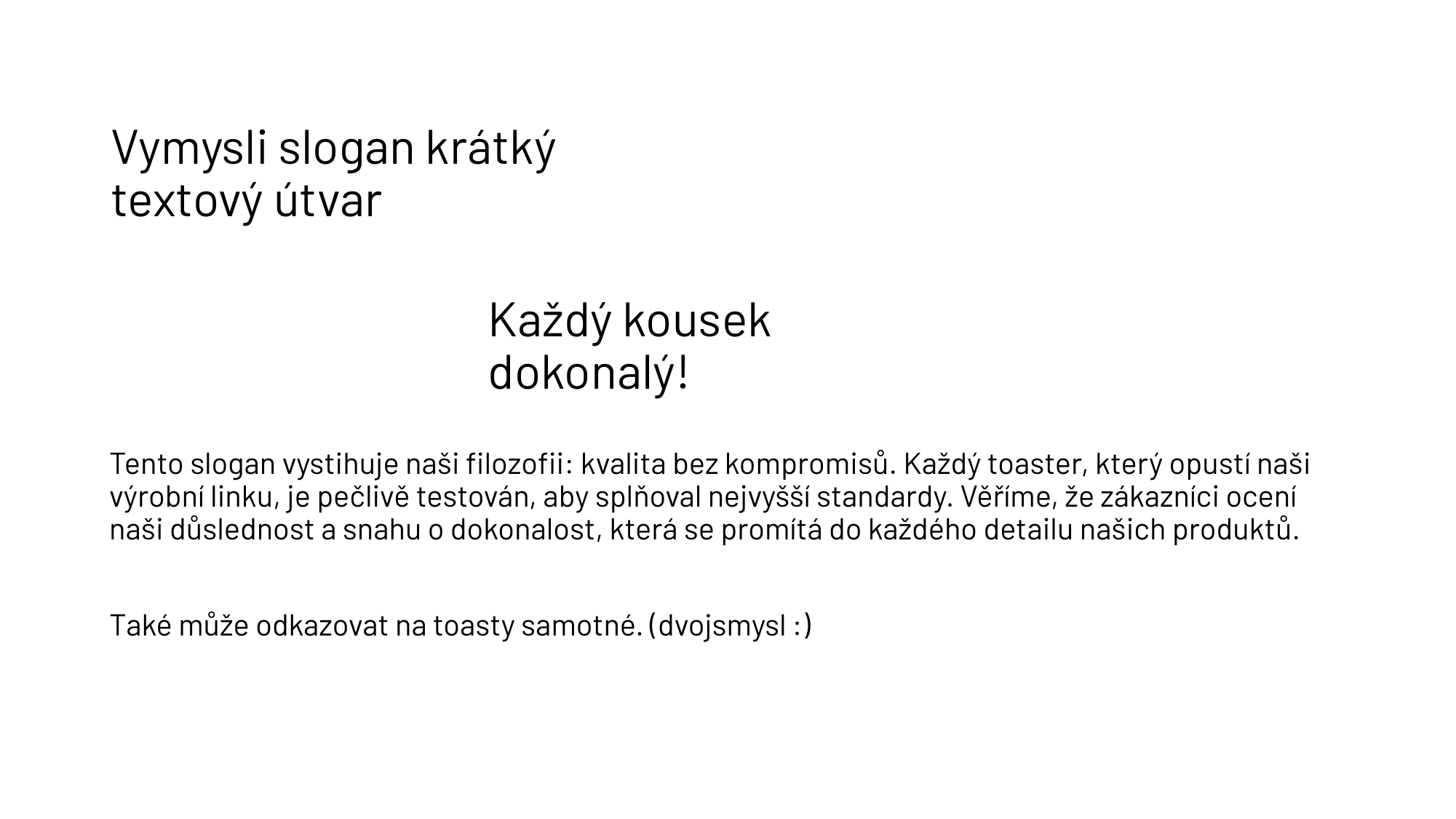

# Vymysli slogan krátký textový útvar
Každý kousek dokonalý!
Tento slogan vystihuje naši filozofii: kvalita bez kompromisů. Každý toaster, který opustí naši výrobní linku, je pečlivě testován, aby splňoval nejvyšší standardy. Věříme, že zákazníci ocení naši důslednost a snahu o dokonalost, která se promítá do každého detailu našich produktů.

Také může odkazovat na toasty samotné. (dvojsmysl :)